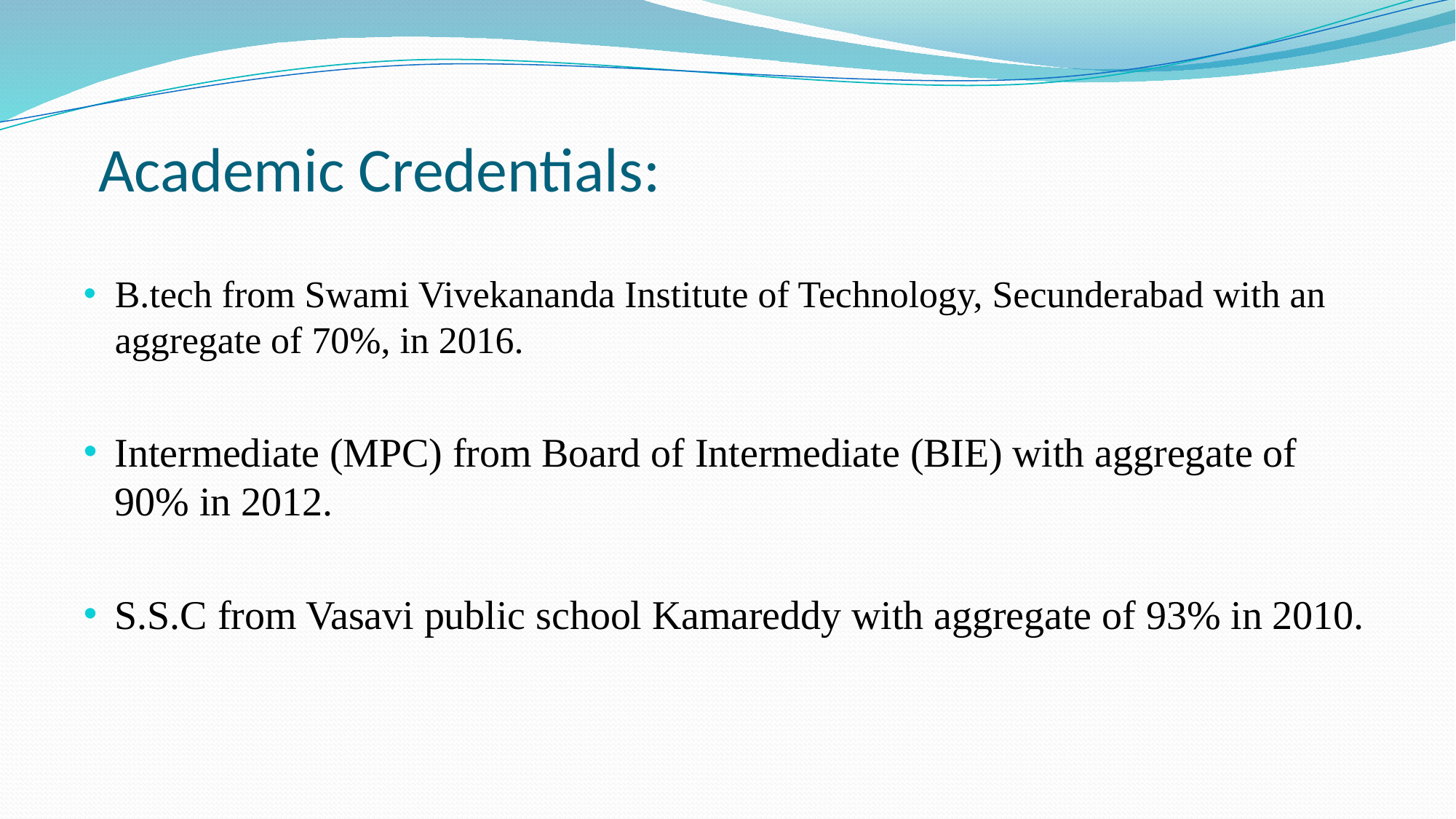

# Academic Credentials:

B.tech from Swami Vivekananda Institute of Technology, Secunderabad with an aggregate of 70%, in 2016.

Intermediate (MPC) from Board of Intermediate (BIE) with aggregate of 90% in 2012.

S.S.C from Vasavi public school Kamareddy with aggregate of 93% in 2010.